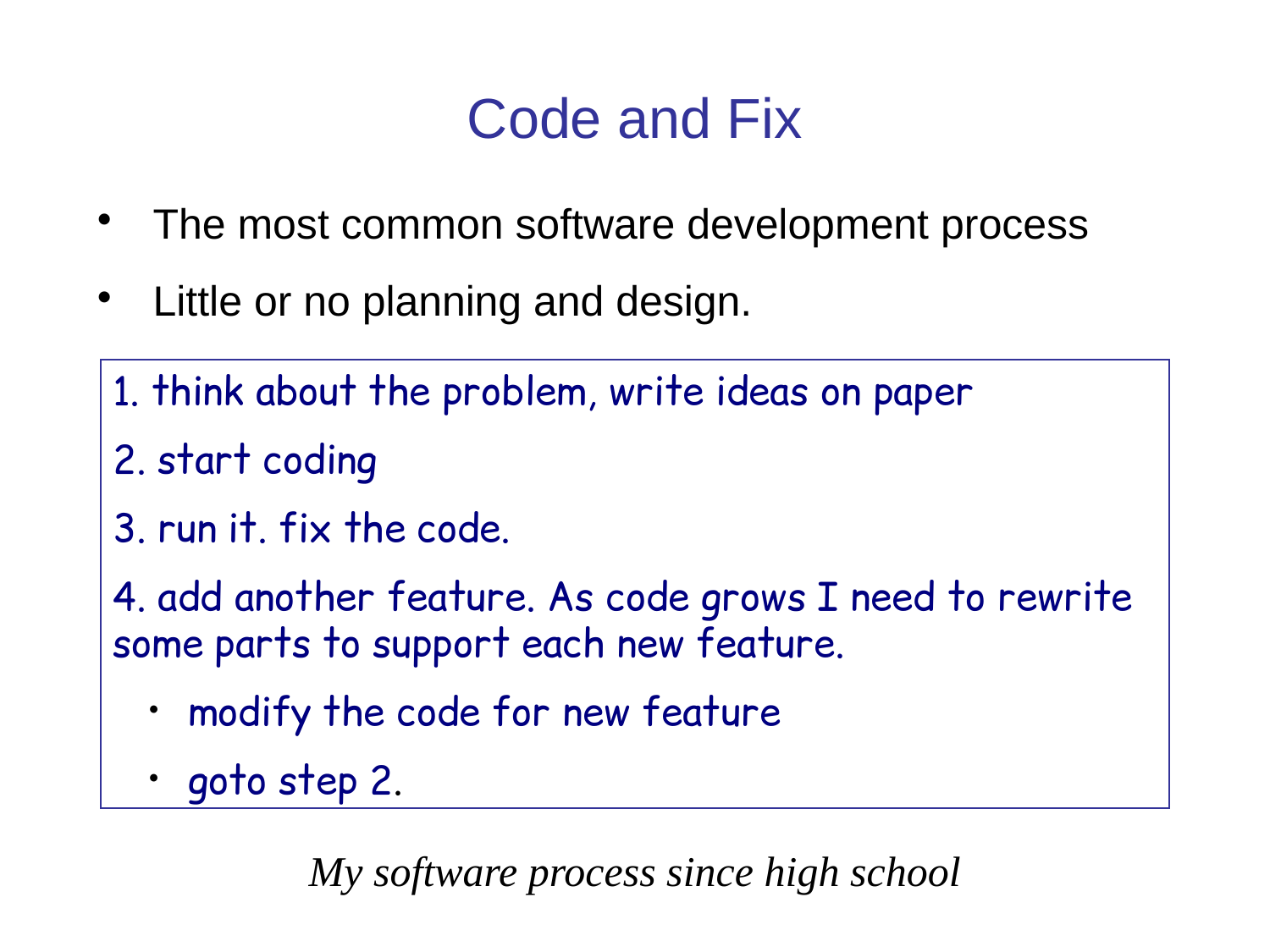

Code and Fix
The most common software development process
Little or no planning and design.
1. think about the problem, write ideas on paper
2. start coding
3. run it. fix the code.
4. add another feature. As code grows I need to rewrite some parts to support each new feature.
 modify the code for new feature
 goto step 2.
My software process since high school